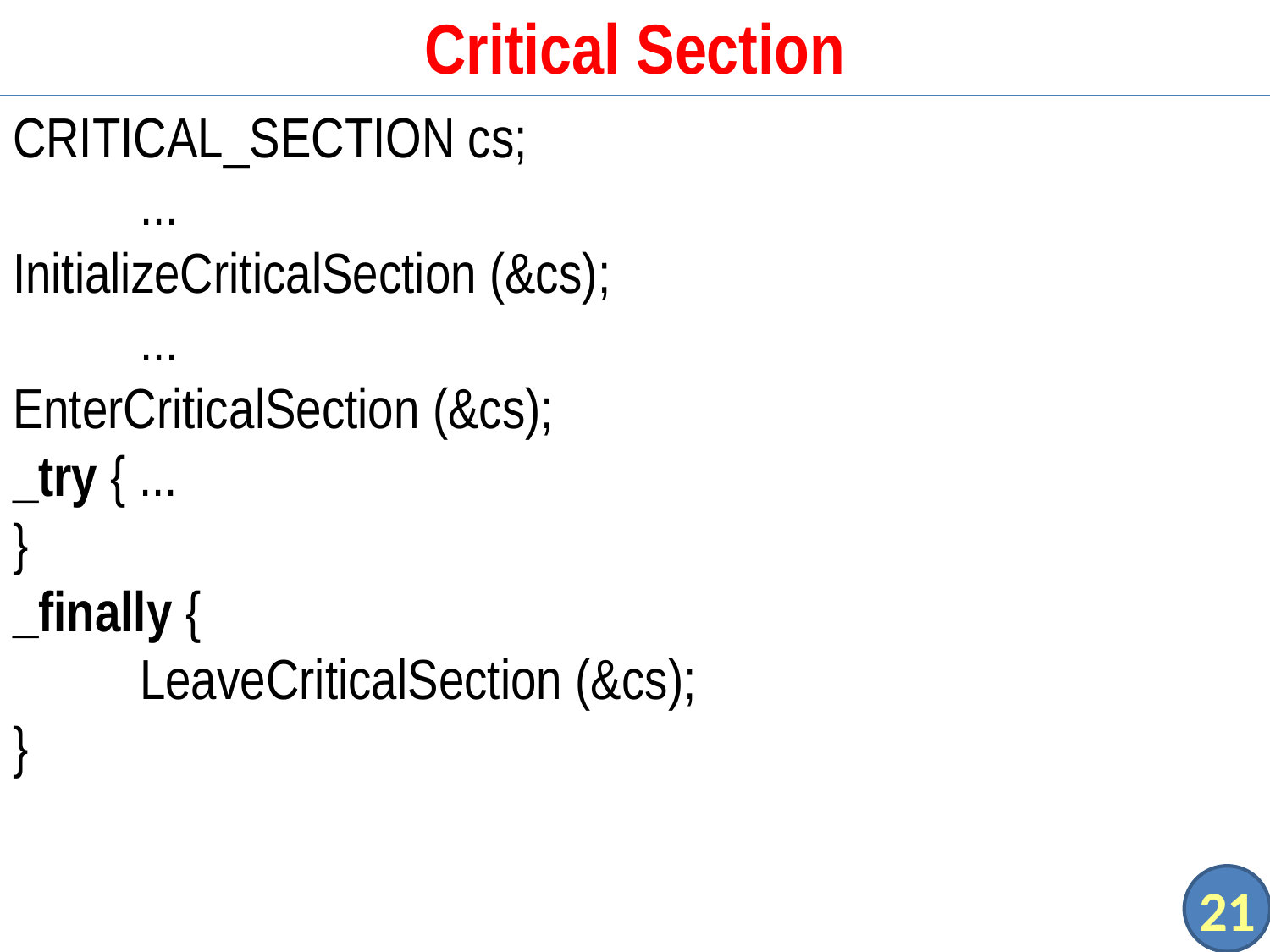

# Critical Section
CRITICAL_SECTION cs;
	...
InitializeCriticalSection (&cs);
	...
EnterCriticalSection (&cs);
_try { ...
}
_finally {
	LeaveCriticalSection (&cs);
}

21